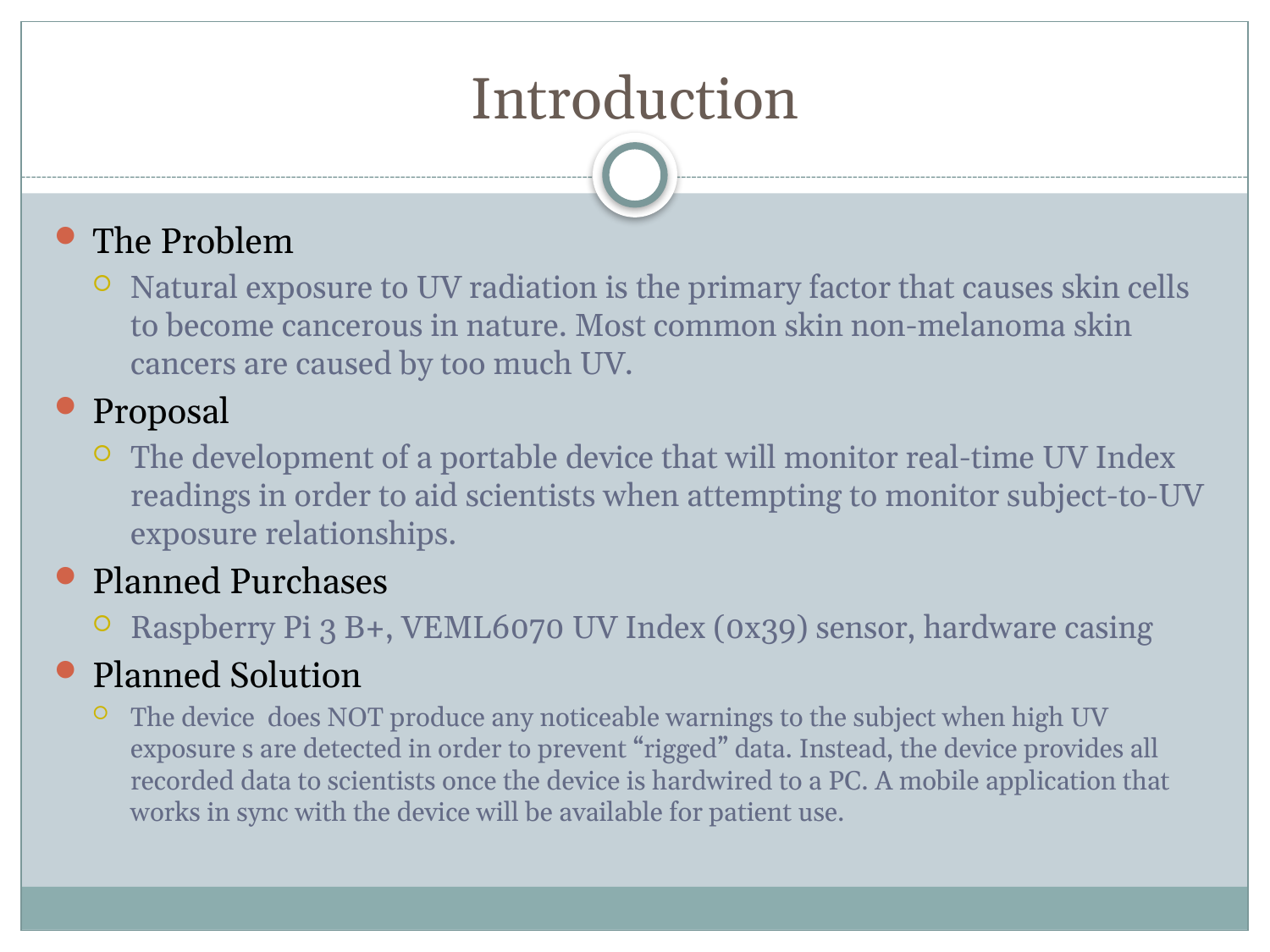

# Introduction
The Problem
Natural exposure to UV radiation is the primary factor that causes skin cells to become cancerous in nature. Most common skin non-melanoma skin cancers are caused by too much UV.
Proposal
The development of a portable device that will monitor real-time UV Index readings in order to aid scientists when attempting to monitor subject-to-UV exposure relationships.
Planned Purchases
Raspberry Pi 3 B+, VEML6070 UV Index (0x39) sensor, hardware casing
Planned Solution
The device  does NOT produce any noticeable warnings to the subject when high UV exposure s are detected in order to prevent “rigged” data. Instead, the device provides all recorded data to scientists once the device is hardwired to a PC. A mobile application that works in sync with the device will be available for patient use.